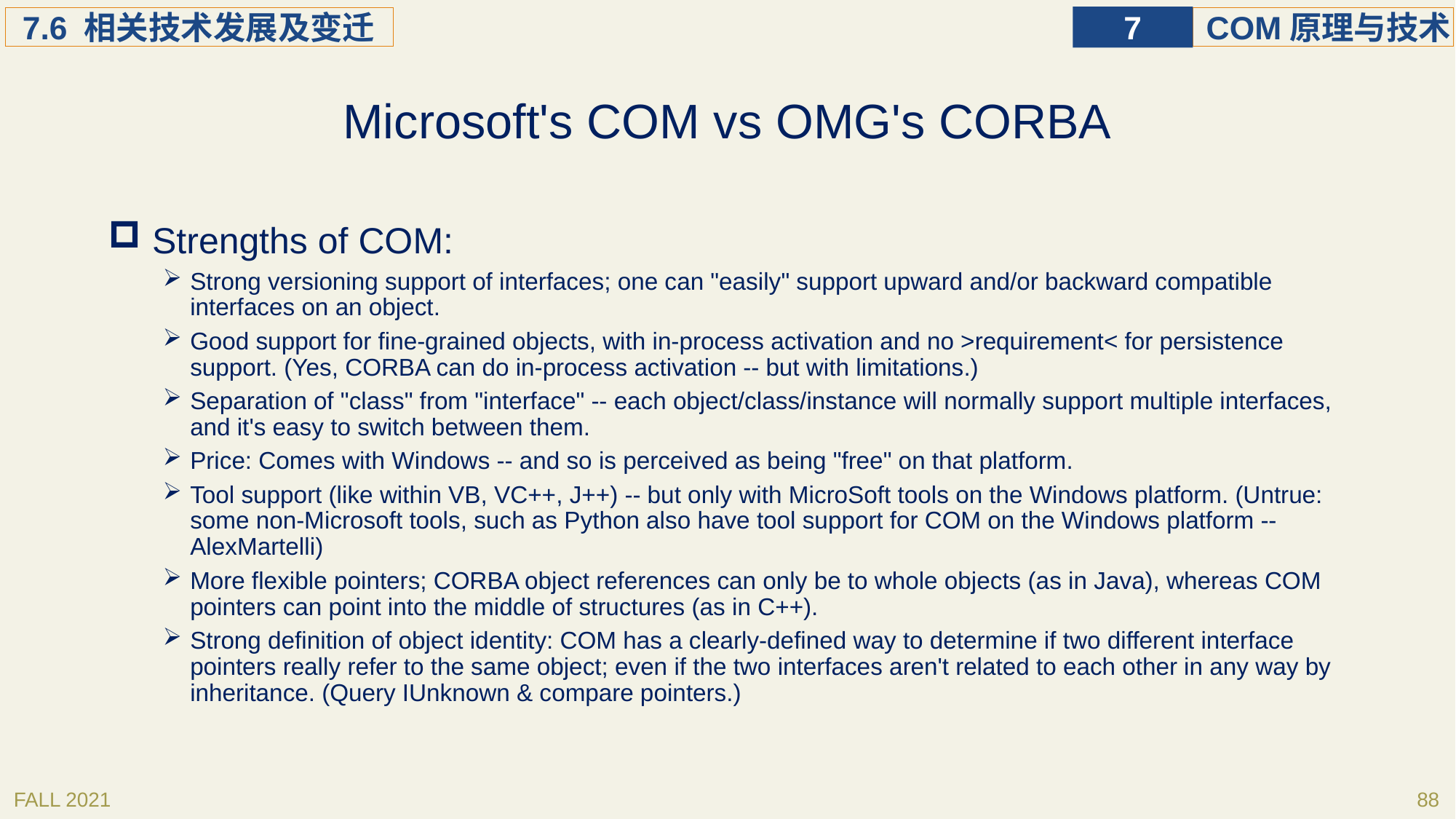

Microsoft's COM vs OMG's CORBA
 Strengths of COM:
Strong versioning support of interfaces; one can "easily" support upward and/or backward compatible interfaces on an object.
Good support for fine-grained objects, with in-process activation and no >requirement< for persistence support. (Yes, CORBA can do in-process activation -- but with limitations.)
Separation of "class" from "interface" -- each object/class/instance will normally support multiple interfaces, and it's easy to switch between them.
Price: Comes with Windows -- and so is perceived as being "free" on that platform.
Tool support (like within VB, VC++, J++) -- but only with MicroSoft tools on the Windows platform. (Untrue: some non-Microsoft tools, such as Python also have tool support for COM on the Windows platform -- AlexMartelli)
More flexible pointers; CORBA object references can only be to whole objects (as in Java), whereas COM pointers can point into the middle of structures (as in C++).
Strong definition of object identity: COM has a clearly-defined way to determine if two different interface pointers really refer to the same object; even if the two interfaces aren't related to each other in any way by inheritance. (Query IUnknown & compare pointers.)